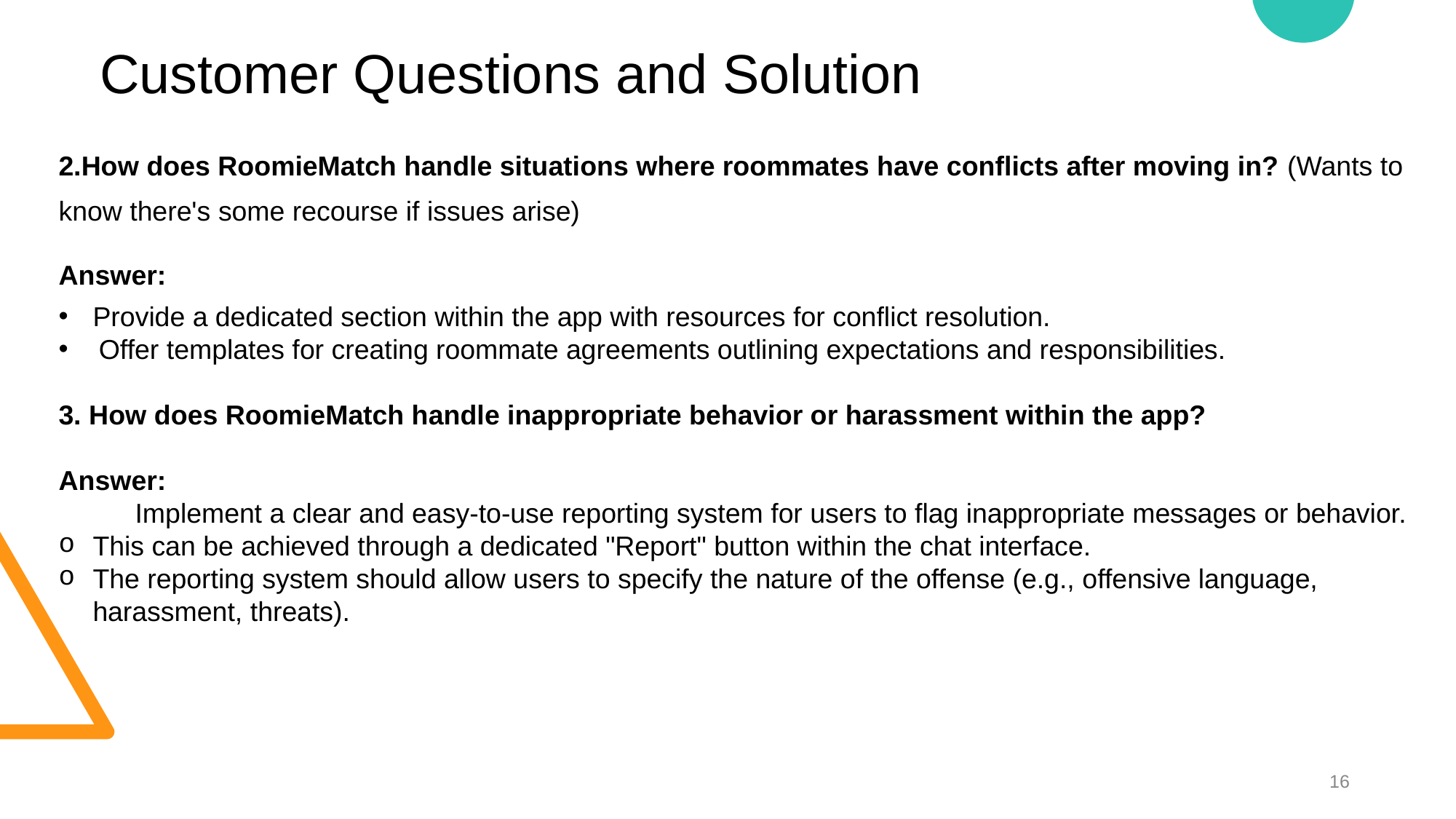

Customer Questions and Solution

2.How does RoomieMatch handle situations where roommates have conflicts after moving in? (Wants to know there's some recourse if issues arise)
Answer:
Provide a dedicated section within the app with resources for conflict resolution.
    Offer templates for creating roommate agreements outlining expectations and responsibilities.

3. How does RoomieMatch handle inappropriate behavior or harassment within the app?

Answer:
          Implement a clear and easy-to-use reporting system for users to flag inappropriate messages or behavior.
This can be achieved through a dedicated "Report" button within the chat interface.
The reporting system should allow users to specify the nature of the offense (e.g., offensive language, harassment, threats).

16